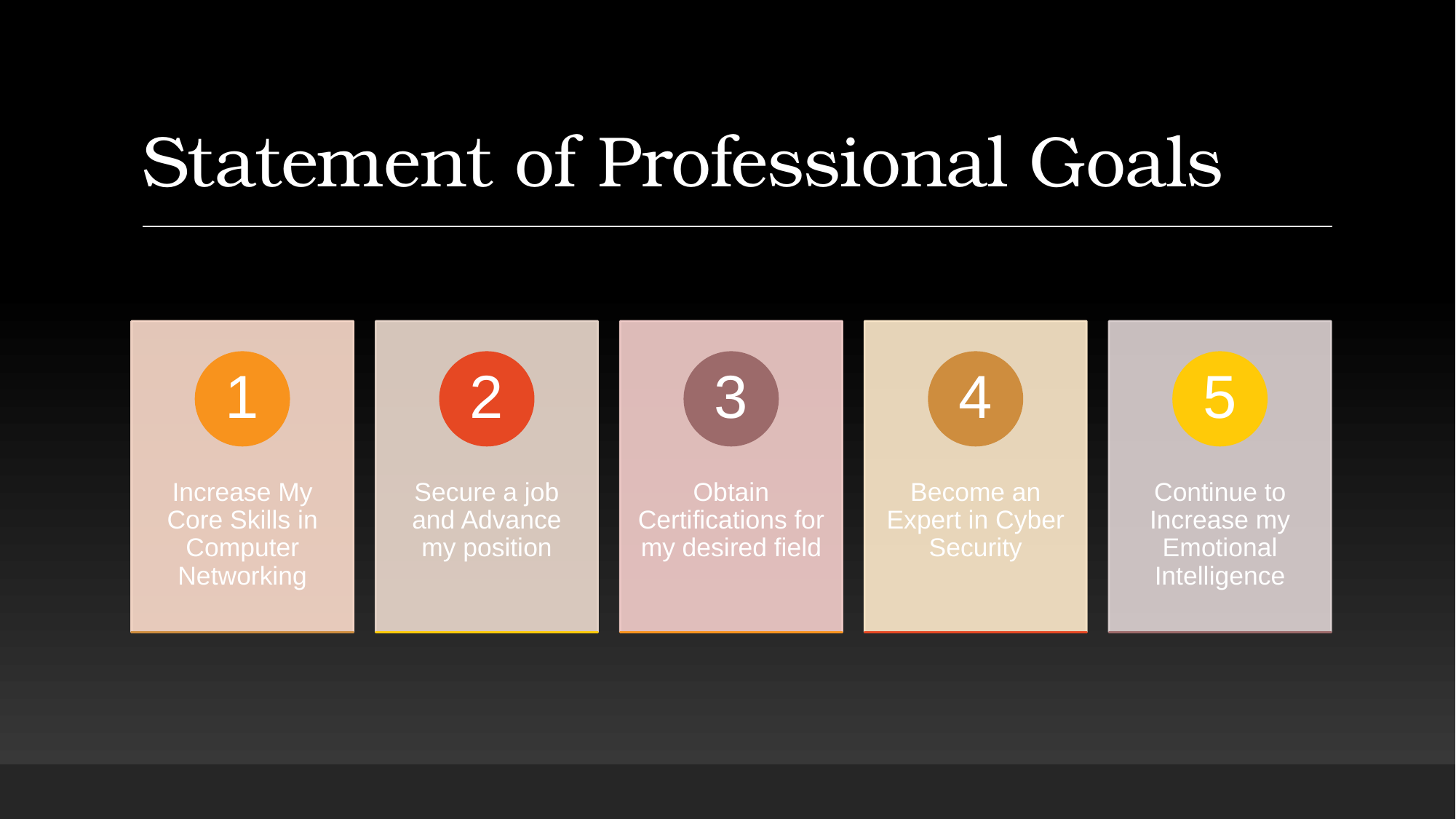

# Statement of Professional Goals
Increase My Core Skills in Computer Networking
1
Secure a job and Advance my position
2
Obtain Certifications for my desired field
3
Become an Expert in Cyber Security
4
Continue to Increase my Emotional Intelligence
5